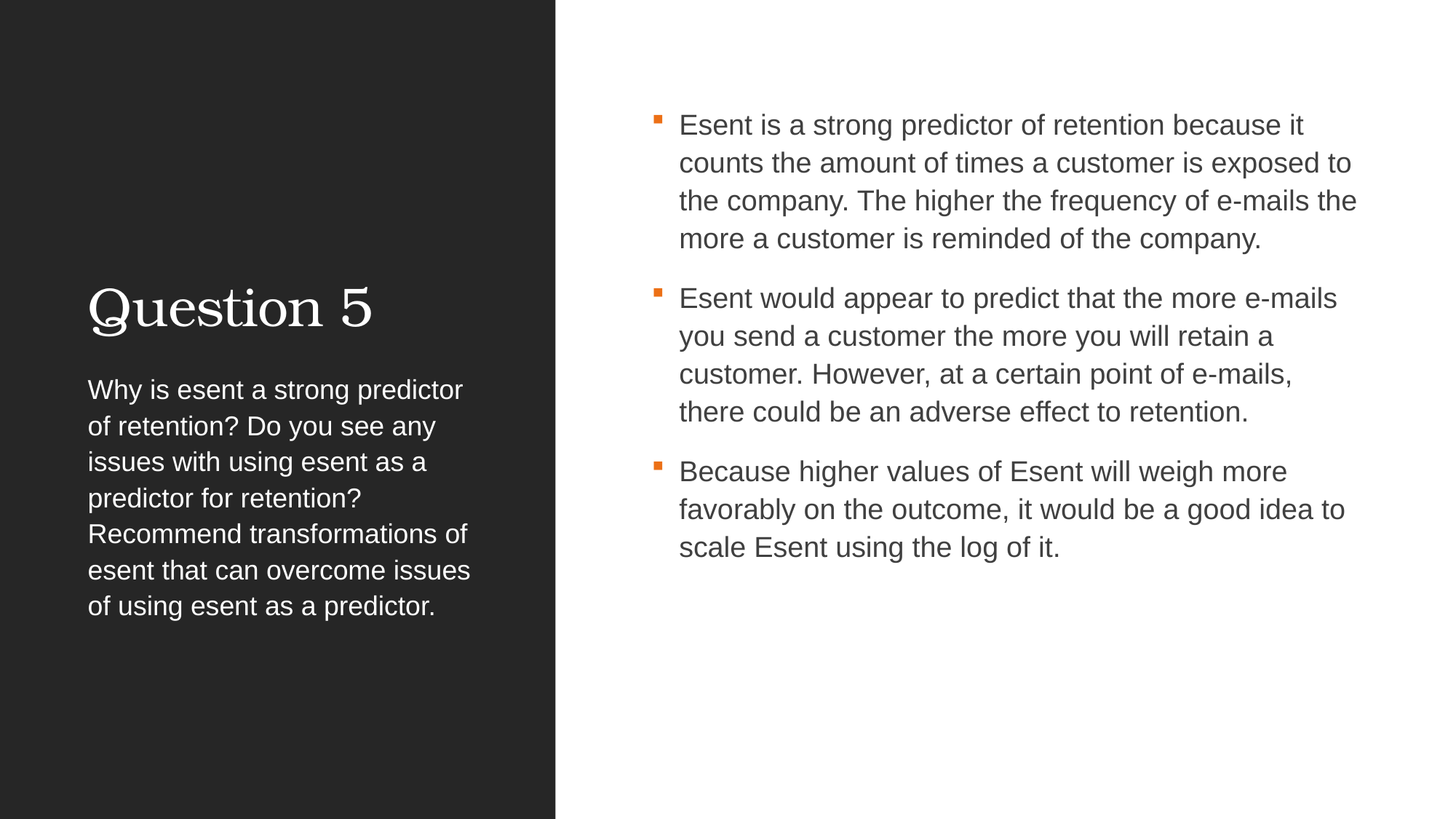

# Question 5
Esent is a strong predictor of retention because it counts the amount of times a customer is exposed to the company. The higher the frequency of e-mails the more a customer is reminded of the company.
Esent would appear to predict that the more e-mails you send a customer the more you will retain a customer. However, at a certain point of e-mails, there could be an adverse effect to retention.
Because higher values of Esent will weigh more favorably on the outcome, it would be a good idea to scale Esent using the log of it.
Why is esent a strong predictor of retention? Do you see any issues with using esent as a predictor for retention? Recommend transformations of esent that can overcome issues of using esent as a predictor.